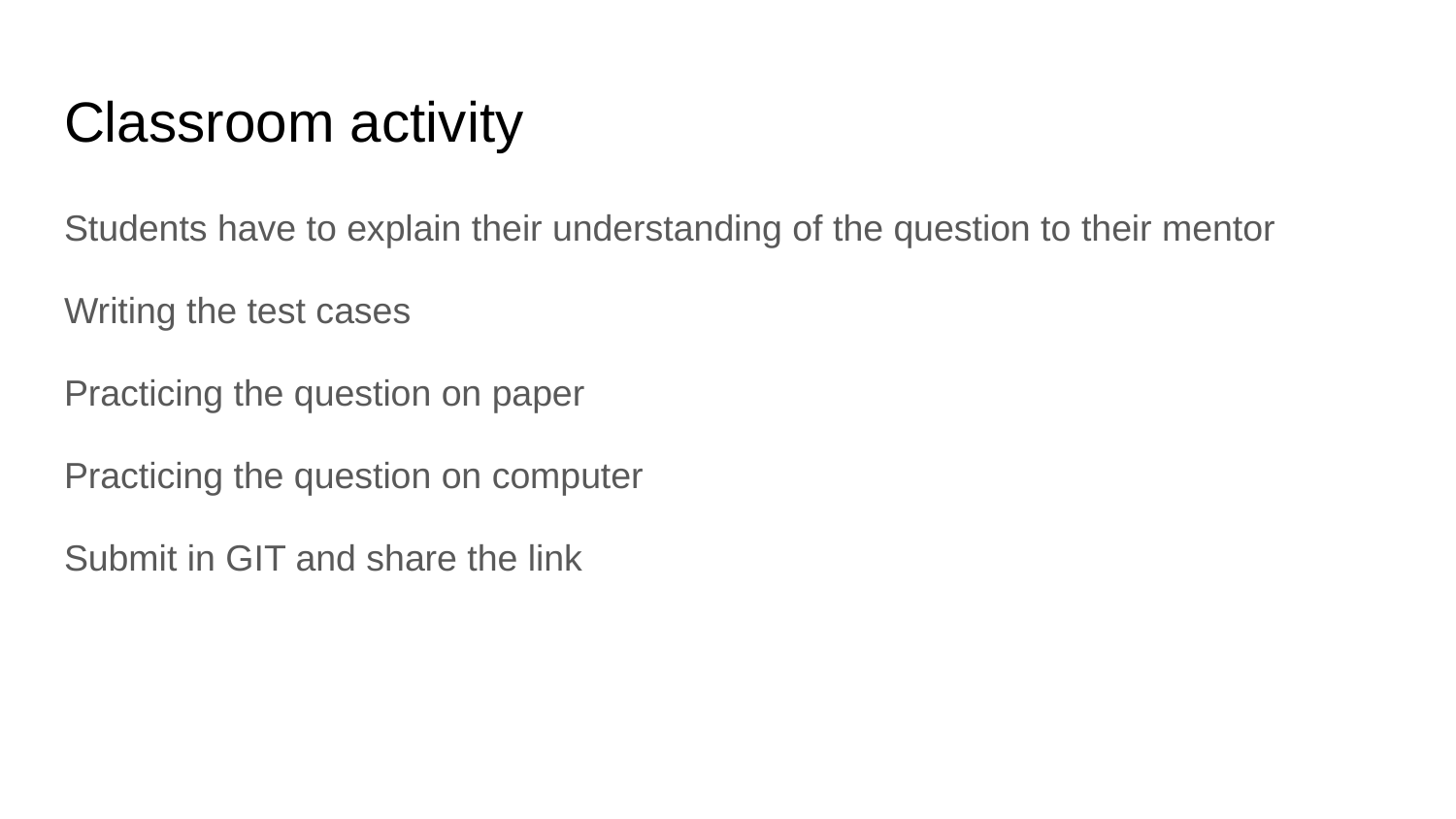

# Classroom activity
Students have to explain their understanding of the question to their mentor
Writing the test cases
Practicing the question on paper
Practicing the question on computer
Submit in GIT and share the link